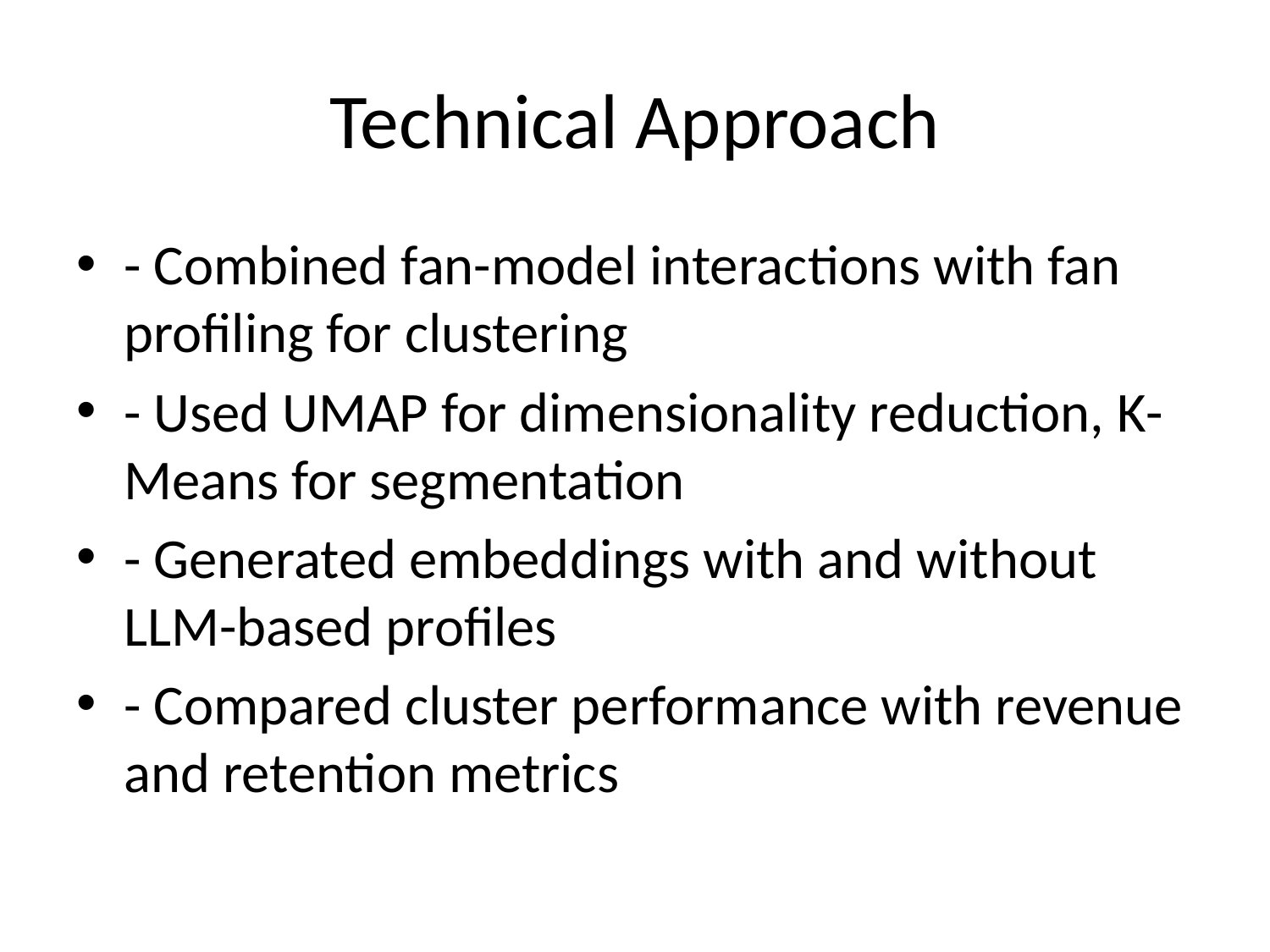

# Technical Approach
- Combined fan-model interactions with fan profiling for clustering
- Used UMAP for dimensionality reduction, K-Means for segmentation
- Generated embeddings with and without LLM-based profiles
- Compared cluster performance with revenue and retention metrics